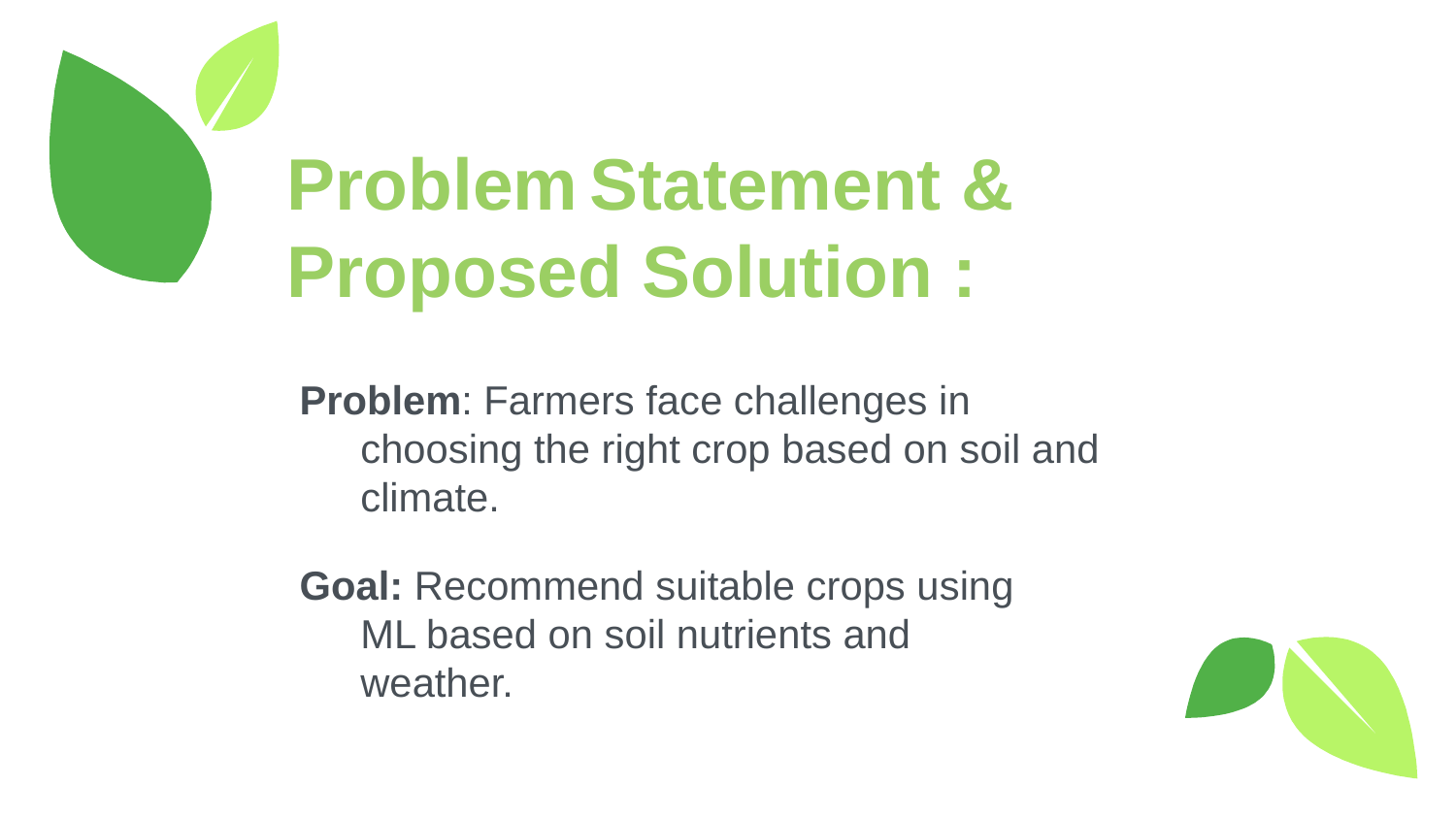

Problem Statement & Proposed Solution :
Problem: Farmers face challenges in choosing the right crop based on soil and climate.
Goal: Recommend suitable crops using ML based on soil nutrients and weather.